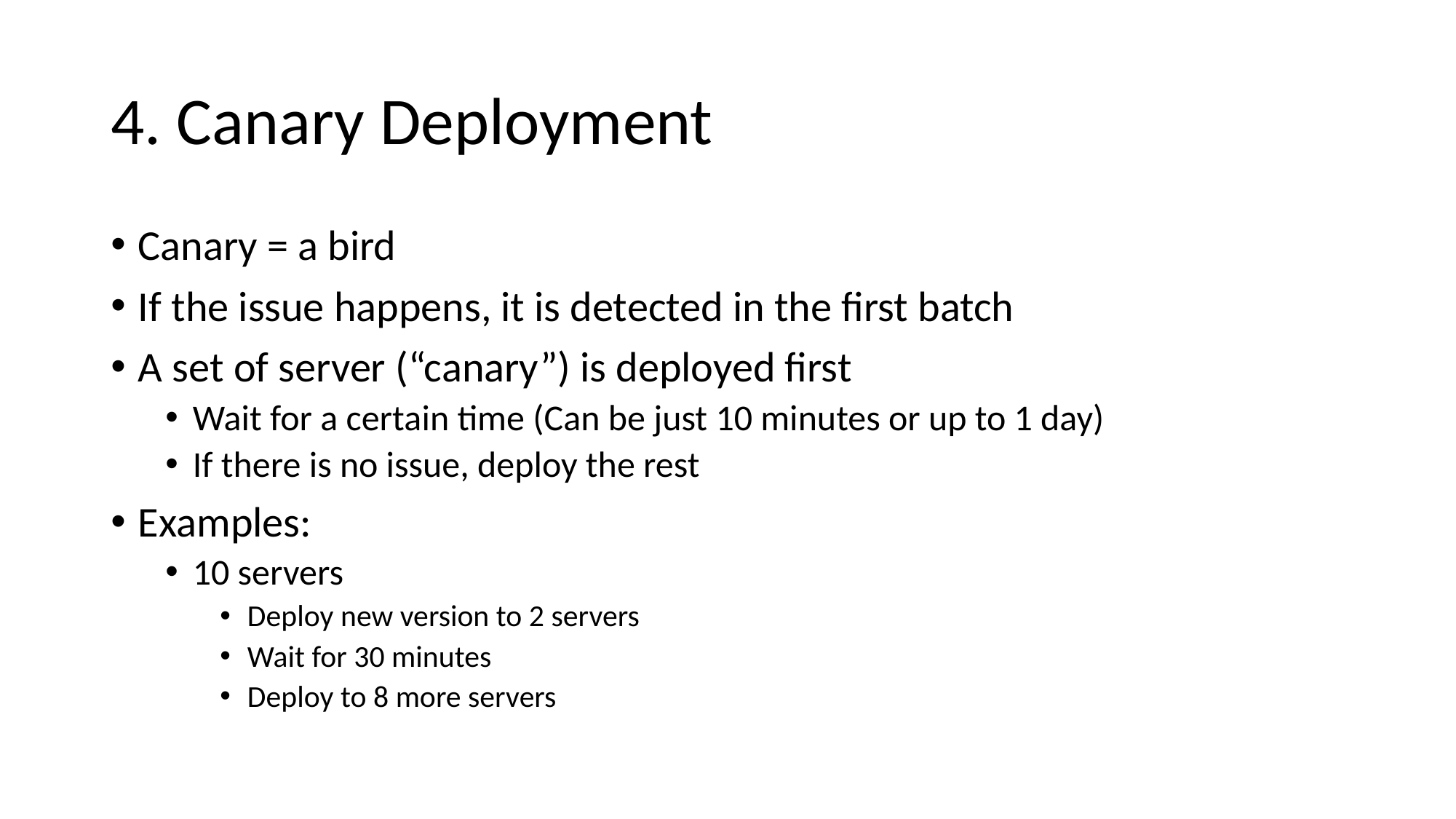

# 4. Canary Deployment
Canary = a bird
If the issue happens, it is detected in the first batch
A set of server (“canary”) is deployed first
Wait for a certain time (Can be just 10 minutes or up to 1 day)
If there is no issue, deploy the rest
Examples:
10 servers
Deploy new version to 2 servers
Wait for 30 minutes
Deploy to 8 more servers